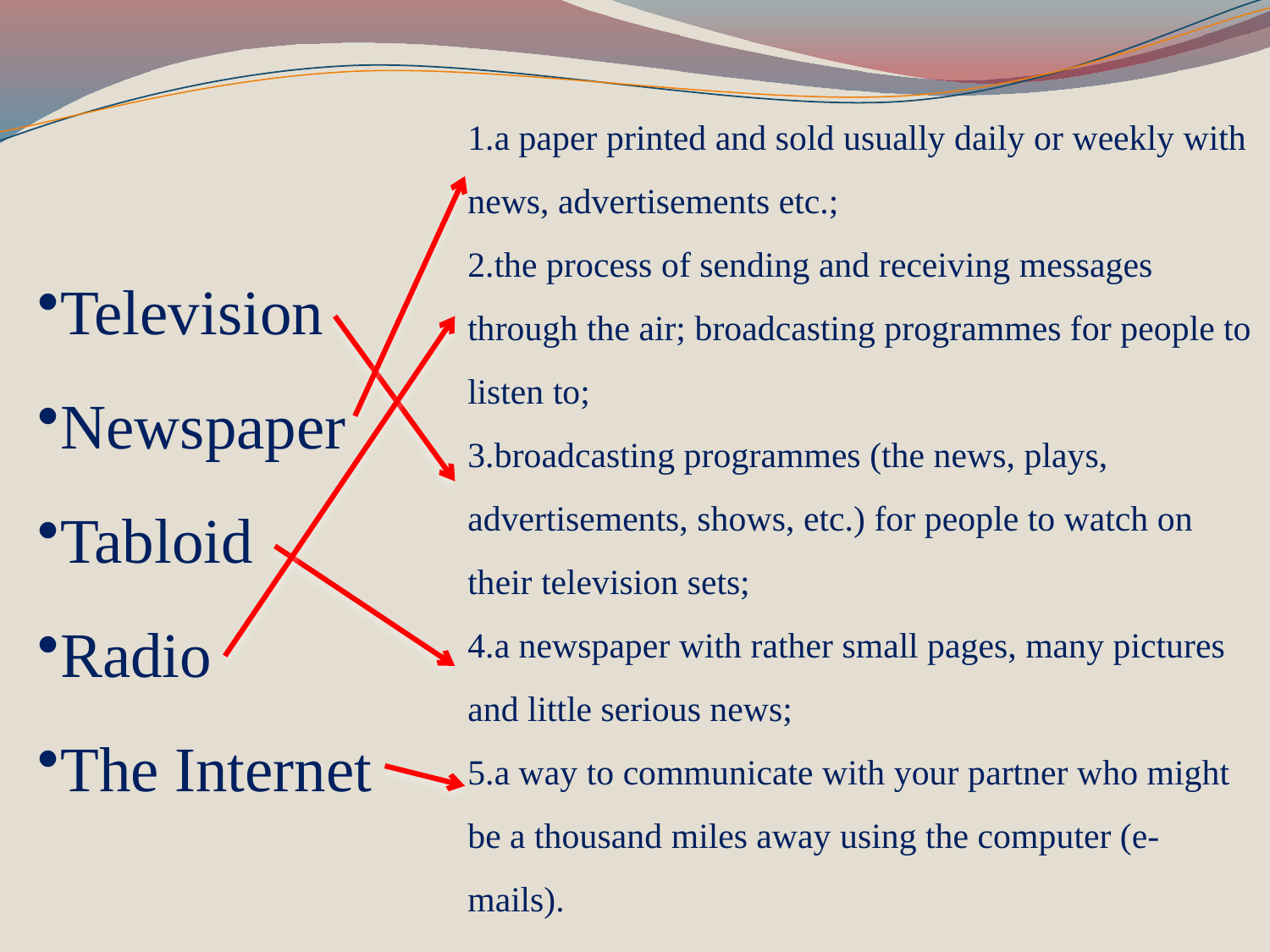

a paper printed and sold usually daily or weekly with news, advertisements etc.;
the process of sending and receiving messages through the air; broadcasting programmes for people to listen to;
broadcasting programmes (the news, plays, advertisements, shows, etc.) for people to watch on their television sets;
a newspaper with rather small pages, many pictures and little serious news;
a way to communicate with your partner who might be a thousand miles away using the computer (e-mails).

Television
Newspaper
Tabloid
Radio
The Internet